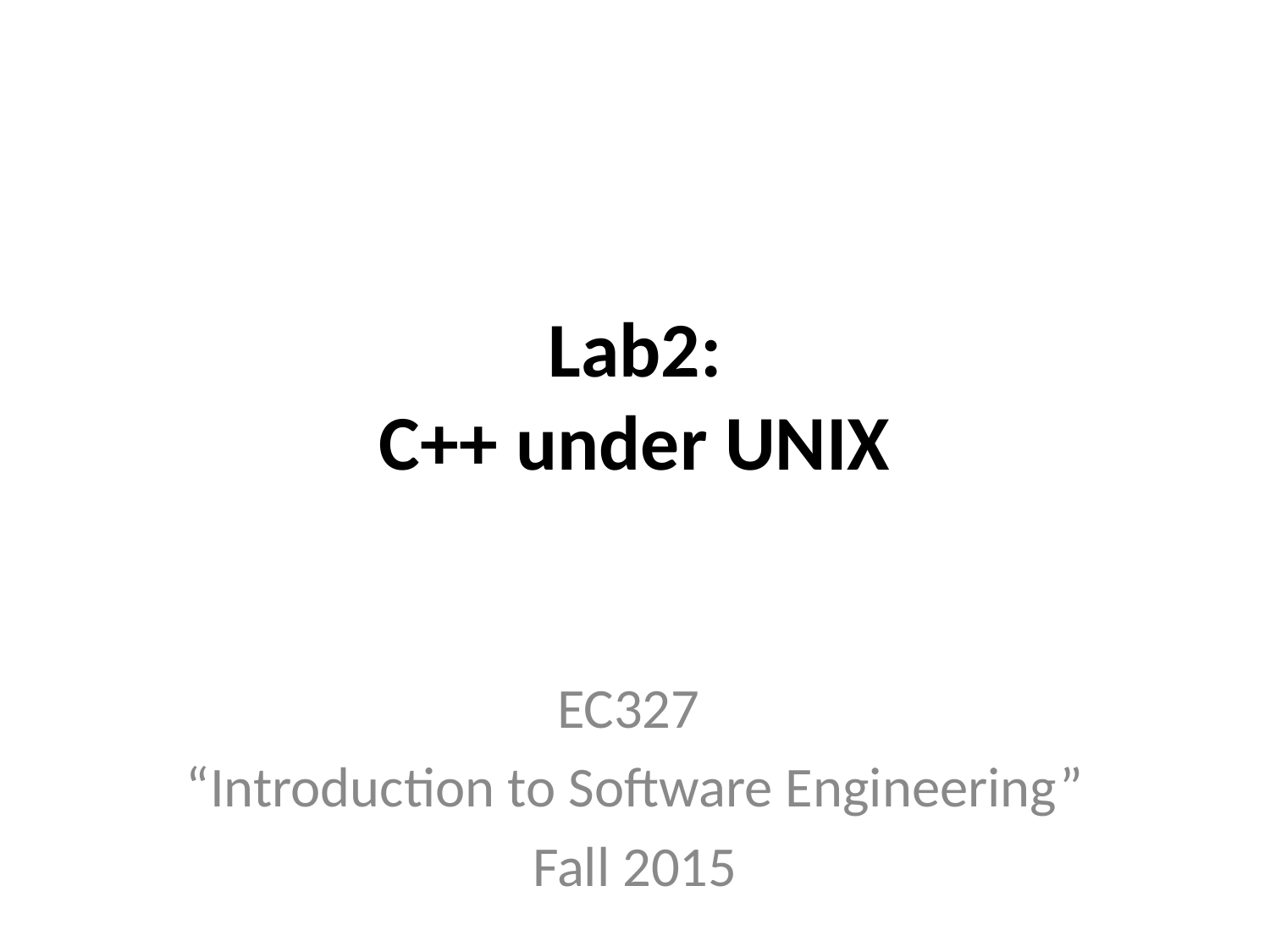

# Lab2: C++ under UNIX
EC327
“Introduction to Software Engineering”
Fall 2015